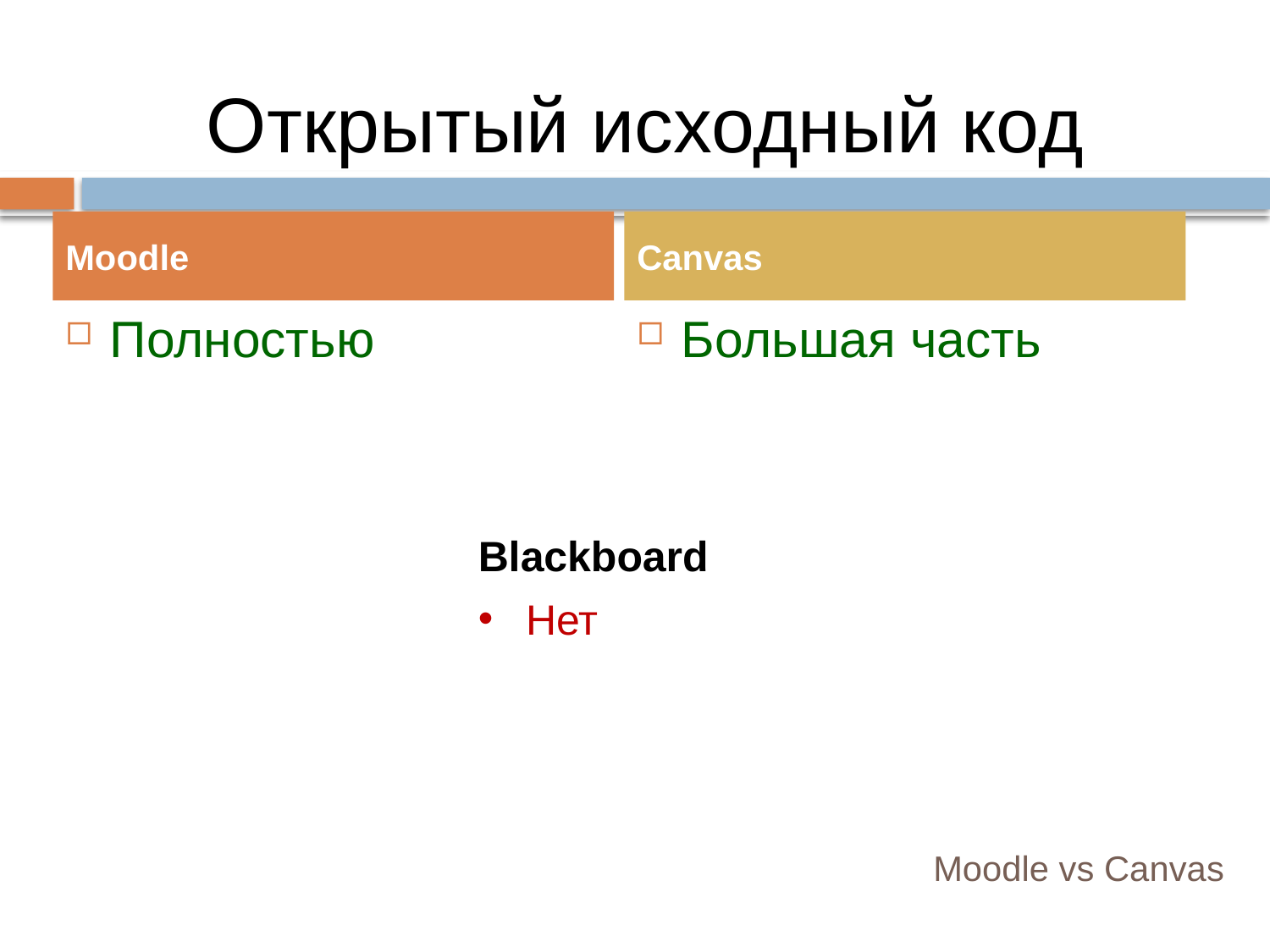

Открытый исходный код
Moodle
Canvas
Полностью
Большая часть
Blackboard
Нет
# Moodle vs Canvas